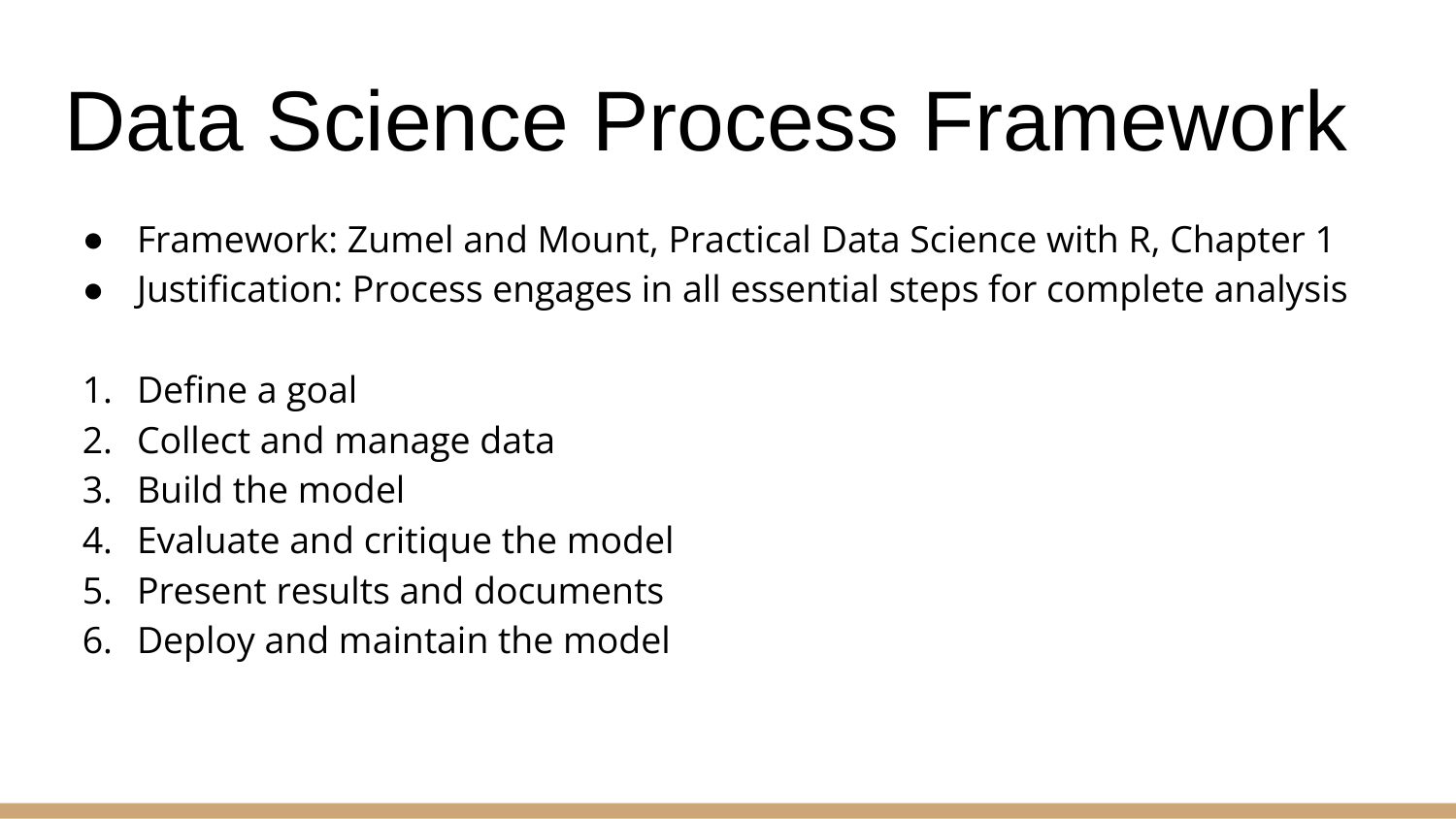

# Data Science Process Framework
Framework: Zumel and Mount, Practical Data Science with R, Chapter 1
Justification: Process engages in all essential steps for complete analysis

Define a goal
Collect and manage data
Build the model
Evaluate and critique the model
Present results and documents
Deploy and maintain the model